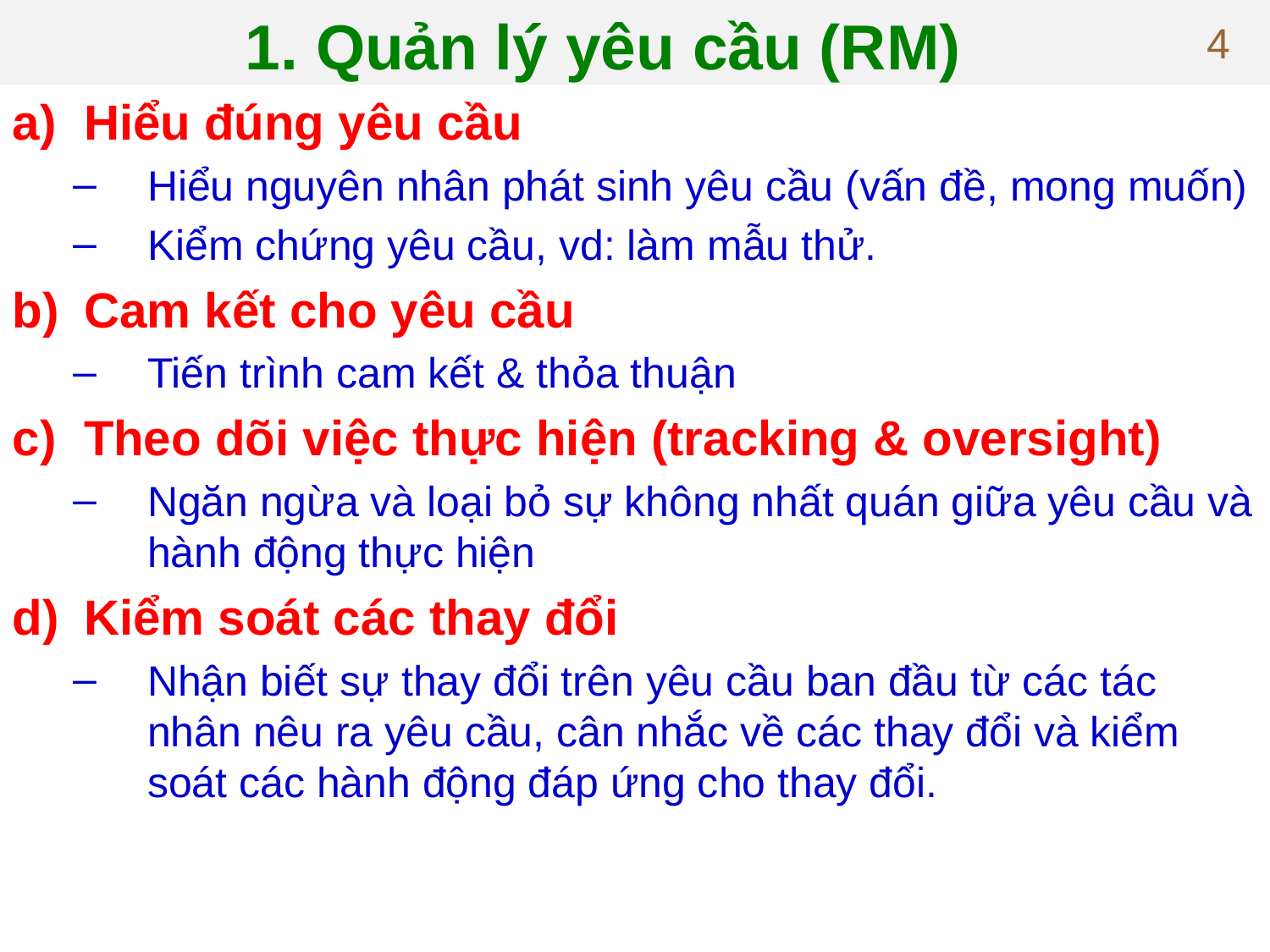

# 1. Quản lý yêu cầu (RM)
4
Hiểu đúng yêu cầu
Hiểu nguyên nhân phát sinh yêu cầu (vấn đề, mong muốn)
Kiểm chứng yêu cầu, vd: làm mẫu thử.
Cam kết cho yêu cầu
Tiến trình cam kết & thỏa thuận
Theo dõi việc thực hiện (tracking & oversight)
Ngăn ngừa và loại bỏ sự không nhất quán giữa yêu cầu và hành động thực hiện
Kiểm soát các thay đổi
Nhận biết sự thay đổi trên yêu cầu ban đầu từ các tác nhân nêu ra yêu cầu, cân nhắc về các thay đổi và kiểm soát các hành động đáp ứng cho thay đổi.